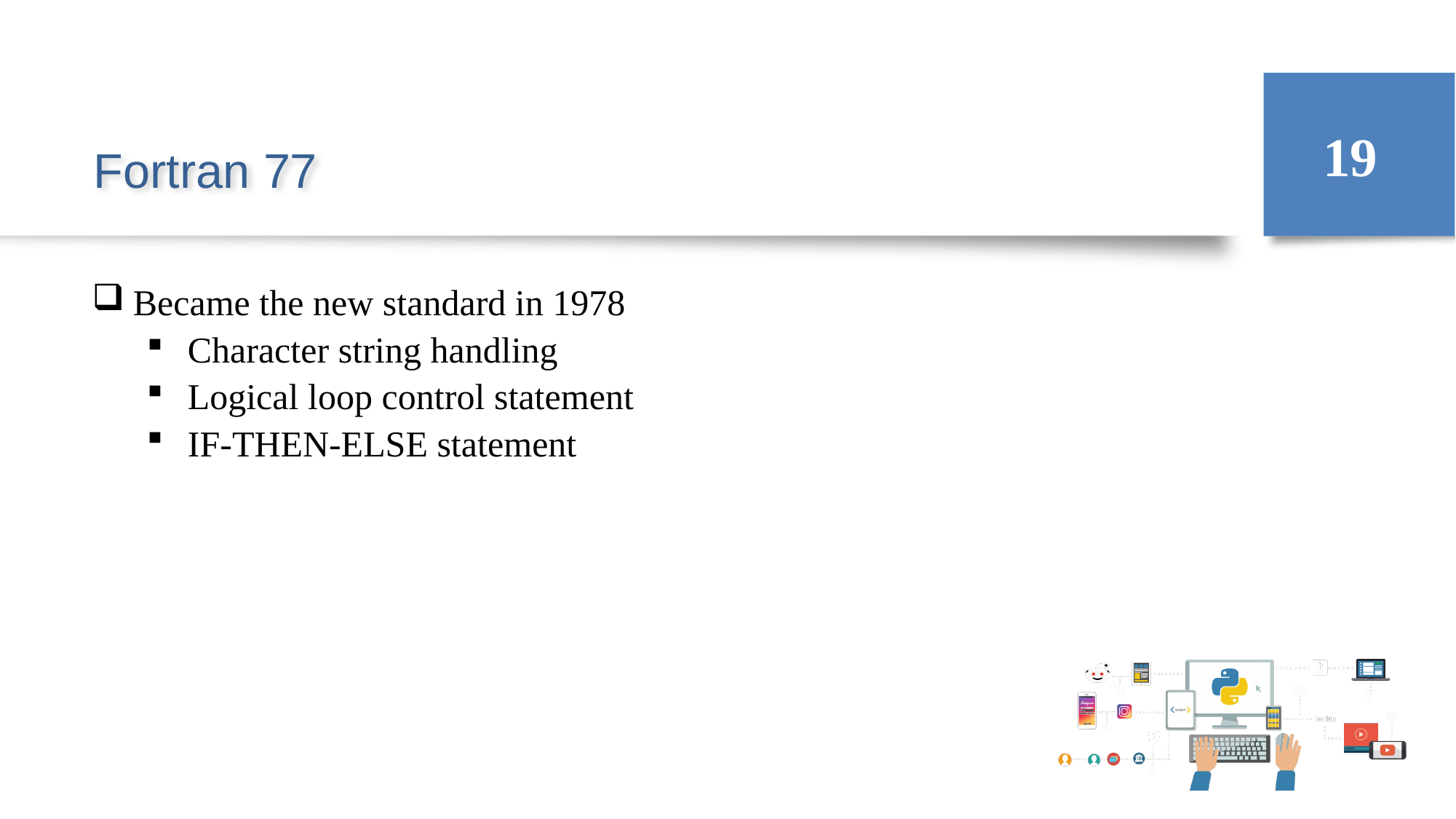

19
# Fortran 77
Became the new standard in 1978
Character string handling
Logical loop control statement
IF-THEN-ELSE statement